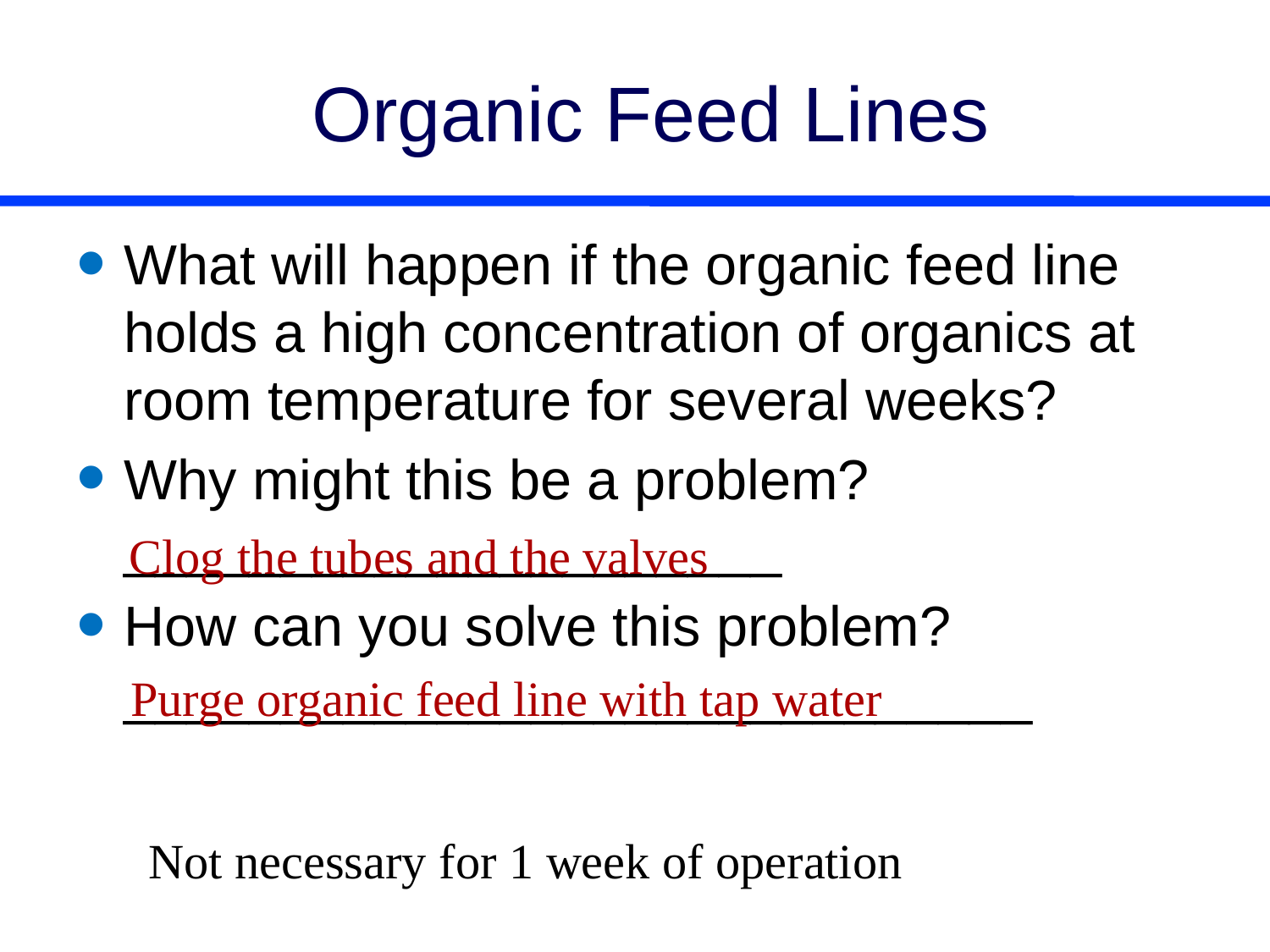

# Organic Feed Lines
What will happen if the organic feed line holds a high concentration of organics at room temperature for several weeks?
Why might this be a problem? _____________________
How can you solve this problem? _____________________________
Clog the tubes and the valves
Purge organic feed line with tap water
Not necessary for 1 week of operation